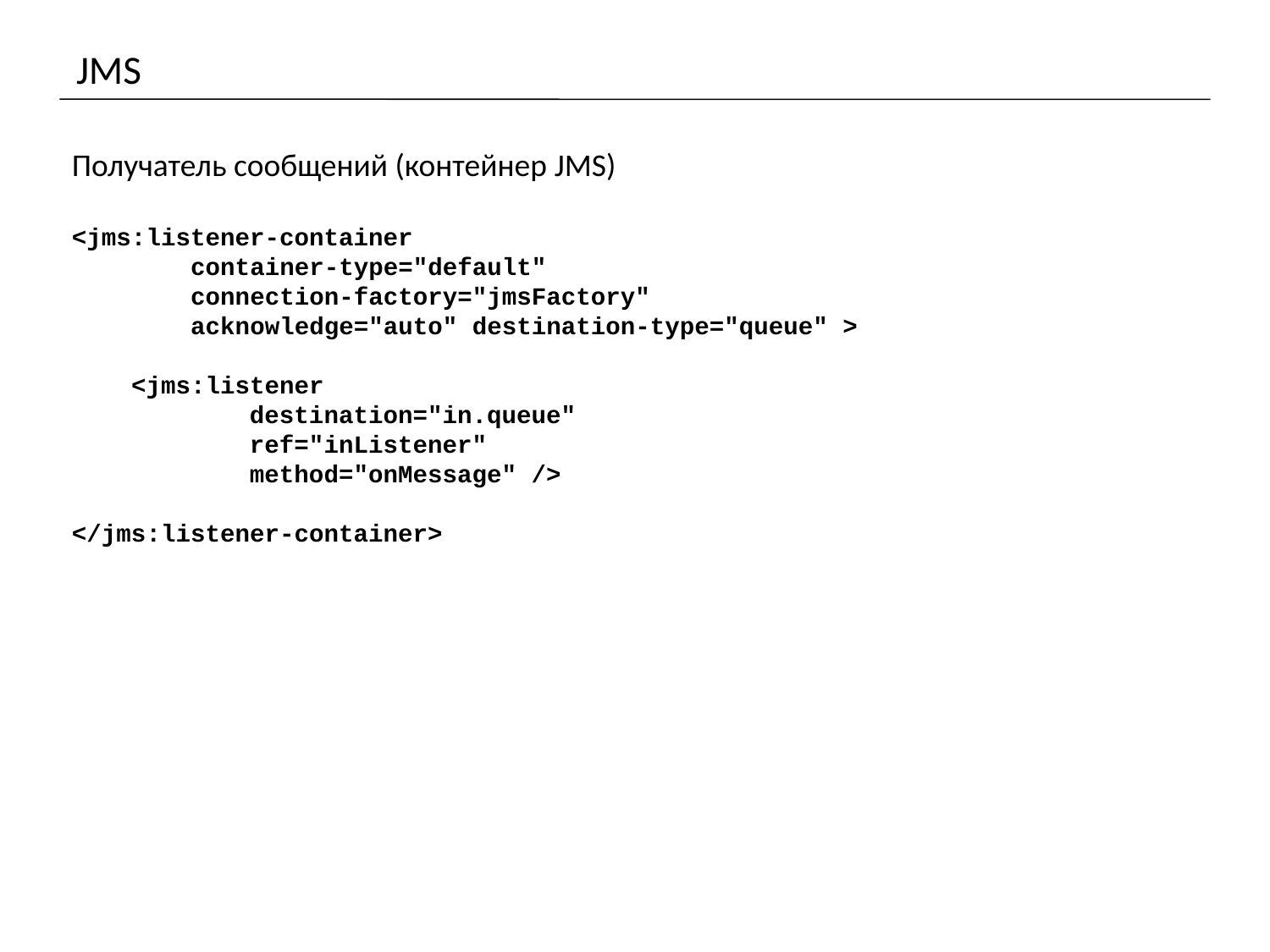

# JMS
Получатель сообщений (контейнер JMS)

<jms:listener-container
        container-type="default"
        connection-factory="jmsFactory"
        acknowledge="auto" destination-type="queue" >

    <jms:listener
            destination="in.queue"
            ref="inListener"
            method="onMessage" />

</jms:listener-container>